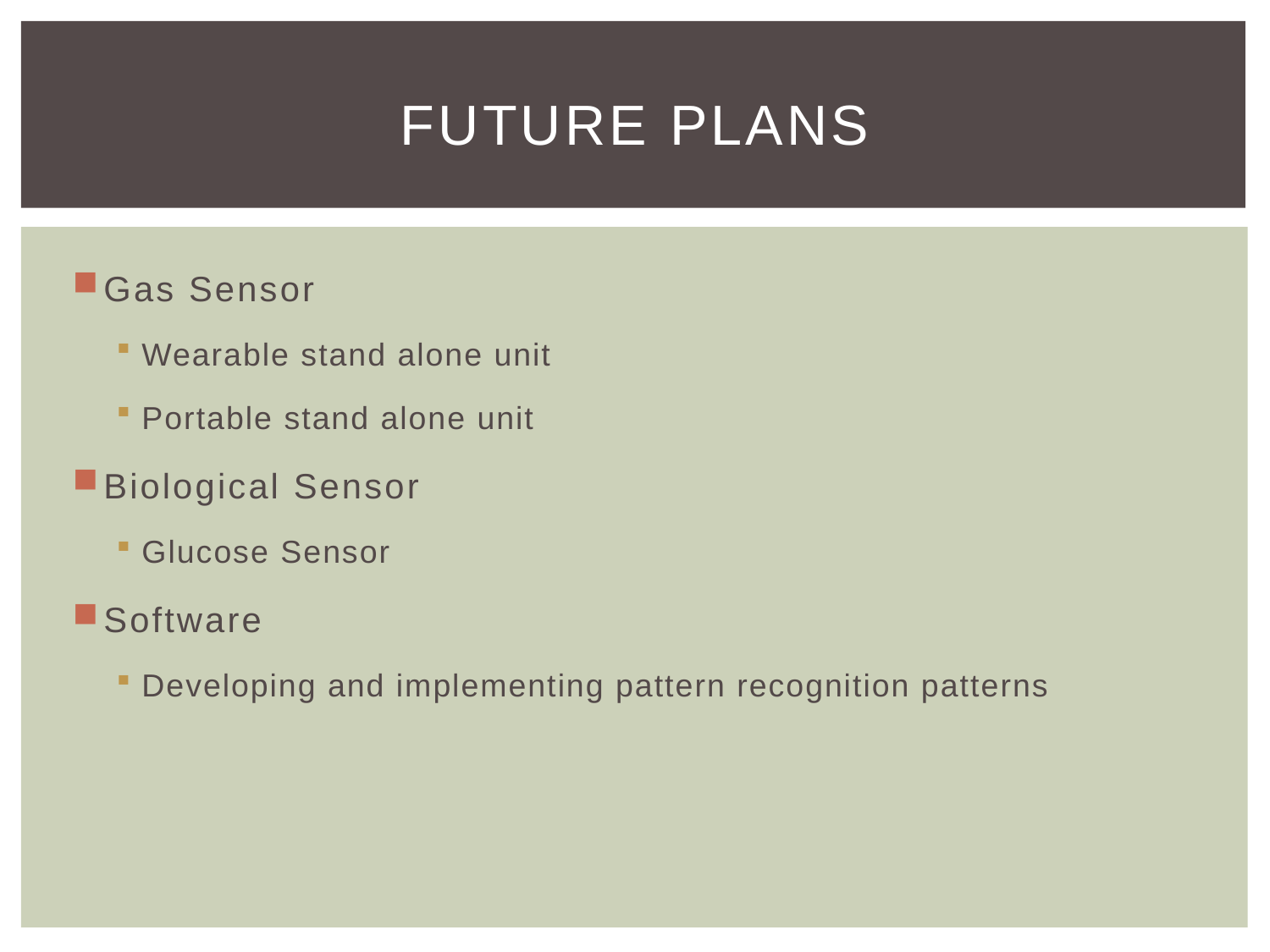

# FUTURE PLANS
Gas Sensor
Wearable stand alone unit
Portable stand alone unit
Biological Sensor
Glucose Sensor
Software
Developing and implementing pattern recognition patterns